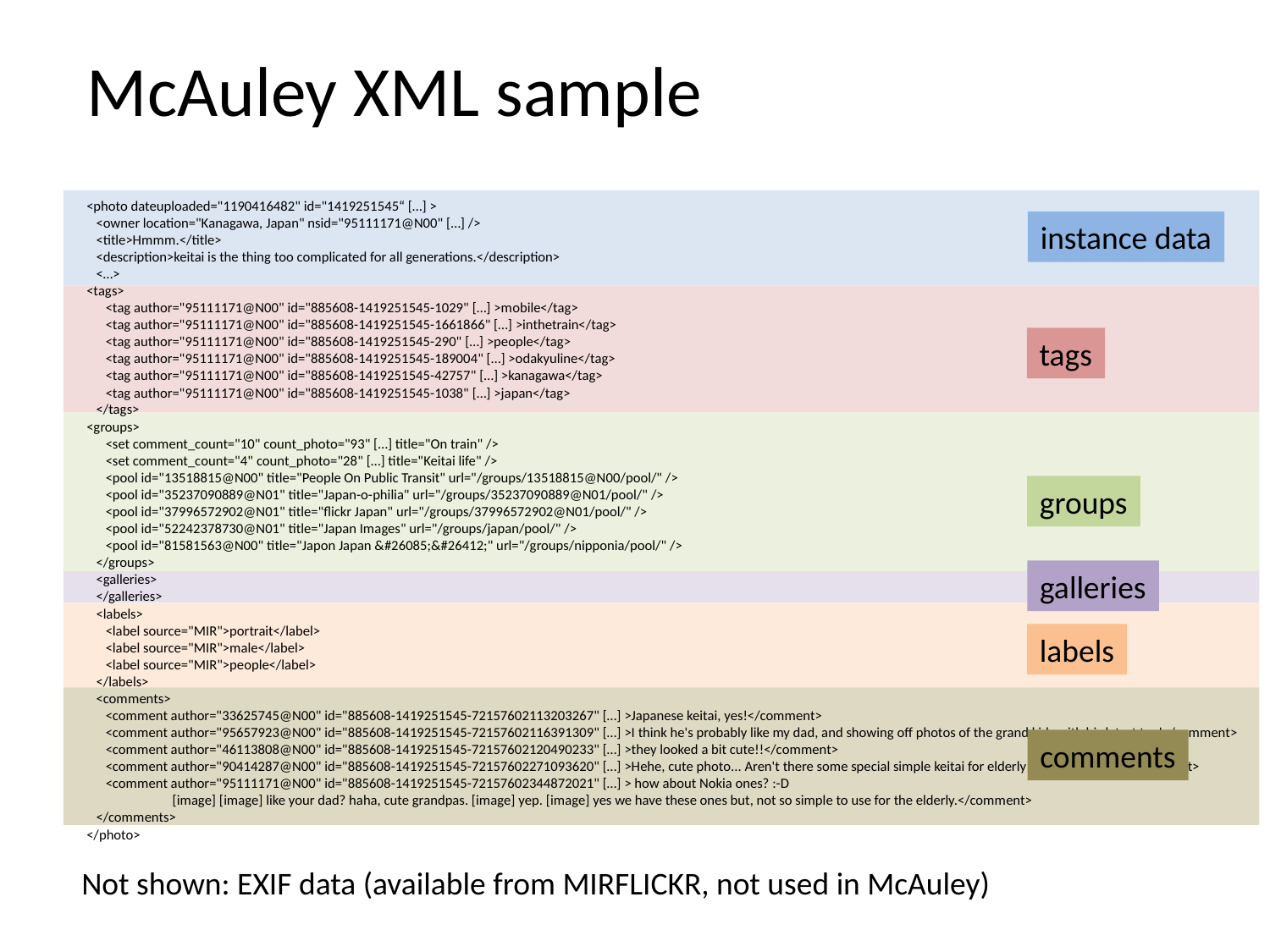

McAuley XML sample

<photo dateuploaded="1190416482" id="1419251545“ […] >
   <owner location="Kanagawa, Japan" nsid="95111171@N00" […] />
   <title>Hmmm.</title>
   <description>keitai is the thing too complicated for all generations.</description>
   <…>
<tags>
      <tag author="95111171@N00" id="885608-1419251545-1029" […] >mobile</tag>
      <tag author="95111171@N00" id="885608-1419251545-1661866" […] >inthetrain</tag>
      <tag author="95111171@N00" id="885608-1419251545-290" […] >people</tag>
      <tag author="95111171@N00" id="885608-1419251545-189004" […] >odakyuline</tag>
      <tag author="95111171@N00" id="885608-1419251545-42757" […] >kanagawa</tag>
      <tag author="95111171@N00" id="885608-1419251545-1038" […] >japan</tag>
   </tags>
<groups>
      <set comment_count="10" count_photo="93" […] title="On train" />
      <set comment_count="4" count_photo="28" […] title="Keitai life" />
      <pool id="13518815@N00" title="People On Public Transit" url="/groups/13518815@N00/pool/" />
      <pool id="35237090889@N01" title="Japan-o-philia" url="/groups/35237090889@N01/pool/" />
      <pool id="37996572902@N01" title="flickr Japan" url="/groups/37996572902@N01/pool/" />
      <pool id="52242378730@N01" title="Japan Images" url="/groups/japan/pool/" />
      <pool id="81581563@N00" title="Japon Japan &#26085;&#26412;" url="/groups/nipponia/pool/" />
   </groups>
   <galleries>
   </galleries>
   <labels>
      <label source="MIR">portrait</label>
      <label source="MIR">male</label>
      <label source="MIR">people</label>
   </labels>
   <comments>
      <comment author="33625745@N00" id="885608-1419251545-72157602113203267" […] >Japanese keitai, yes!</comment>
      <comment author="95657923@N00" id="885608-1419251545-72157602116391309" […] >I think he's probably like my dad, and showing off photos of the grand kids with his latest toy!</comment>
      <comment author="46113808@N00" id="885608-1419251545-72157602120490233" […] >they looked a bit cute!!</comment>
      <comment author="90414287@N00" id="885608-1419251545-72157602271093620" […] >Hehe, cute photo... Aren't there some special simple keitai for elderly people in Japan?</comment>
      <comment author="95111171@N00" id="885608-1419251545-72157602344872021" […] > how about Nokia ones? :-D
                           [image] [image] like your dad? haha, cute grandpas. [image] yep. [image] yes we have these ones but, not so simple to use for the elderly.</comment>
   </comments>
</photo>
instance data

tags

groups
galleries

labels

comments
Not shown: EXIF data (available from MIRFLICKR, not used in McAuley)